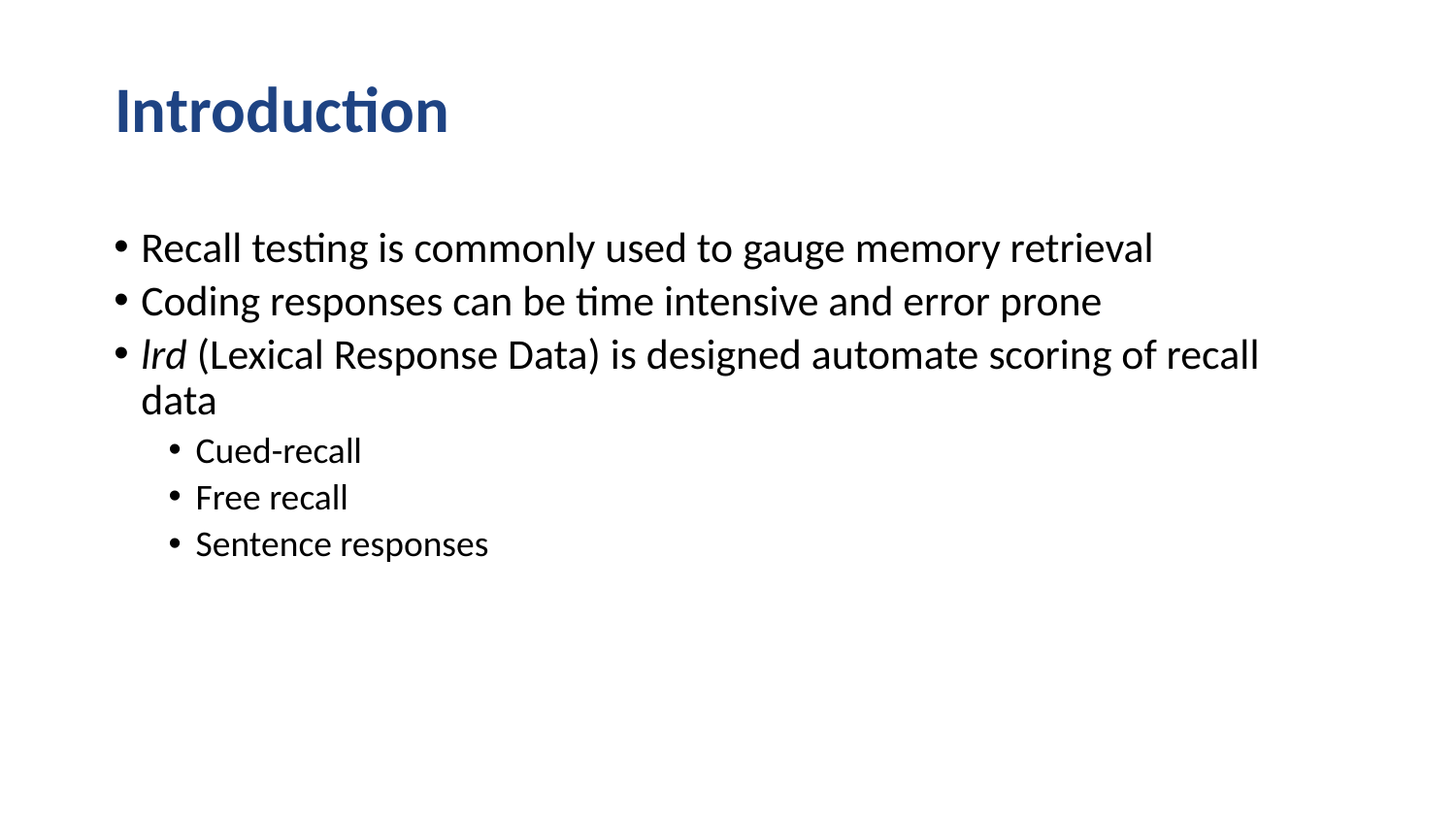

# Introduction
Recall testing is commonly used to gauge memory retrieval
Coding responses can be time intensive and error prone
lrd (Lexical Response Data) is designed automate scoring of recall data
Cued-recall
Free recall
Sentence responses